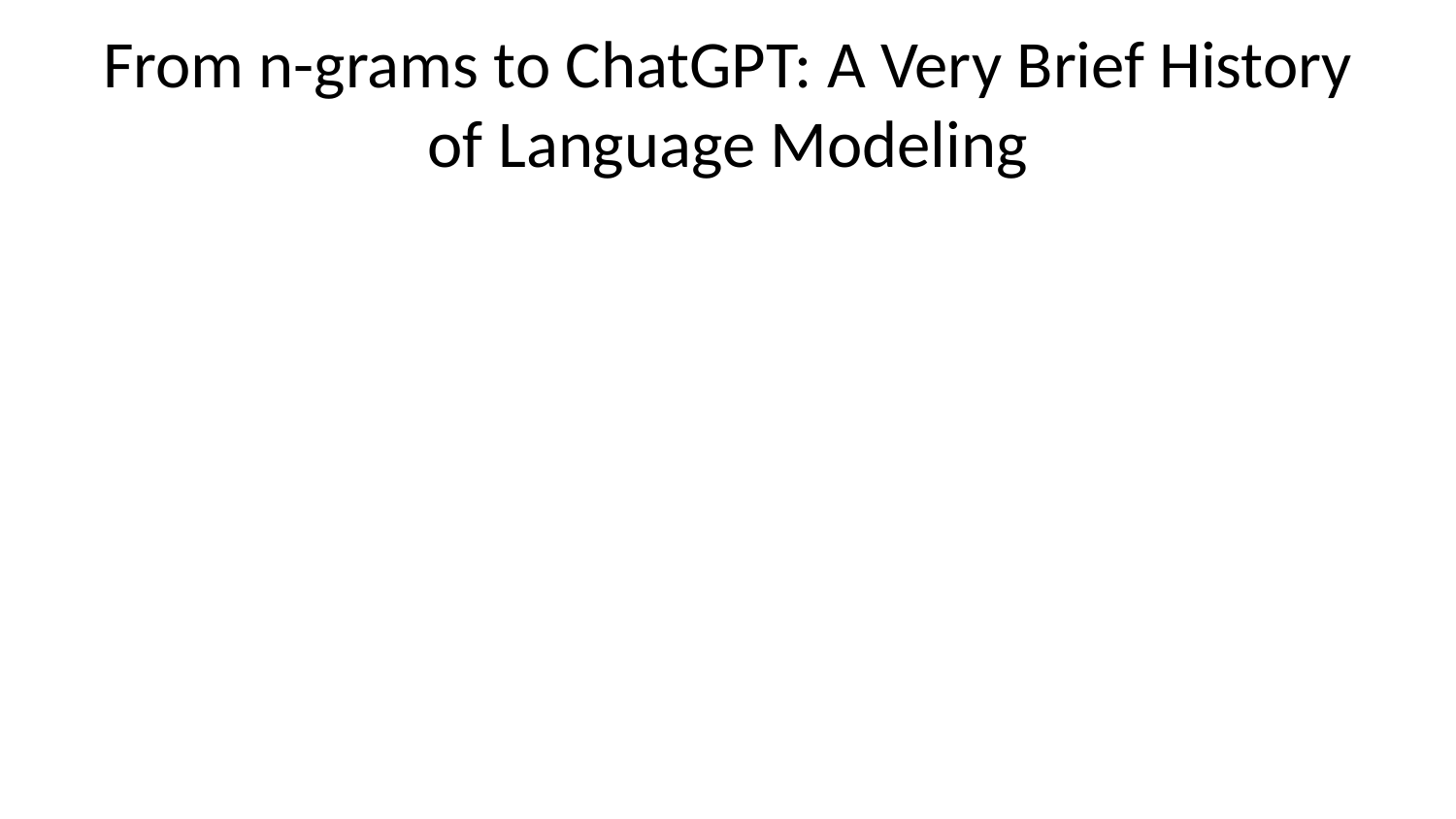

# From n-grams to ChatGPT: A Very Brief History of Language Modeling